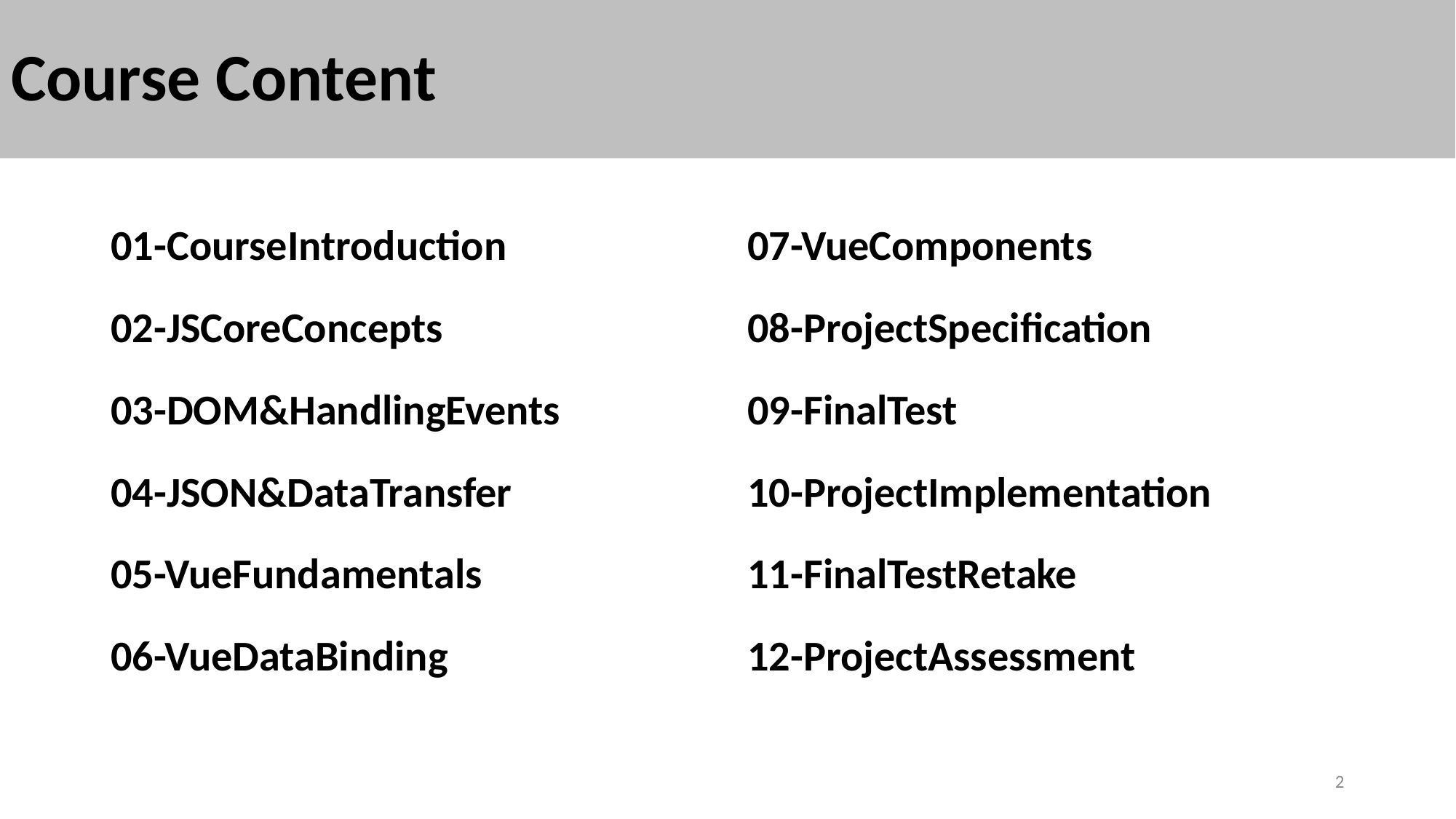

# Course Content
01-CourseIntroduction
02-JSCoreConcepts
03-DOM&HandlingEvents
04-JSON&DataTransfer
05-VueFundamentals
06-VueDataBinding
07-VueComponents
08-ProjectSpecification
09-FinalTest
10-ProjectImplementation
11-FinalTestRetake
12-ProjectAssessment
2